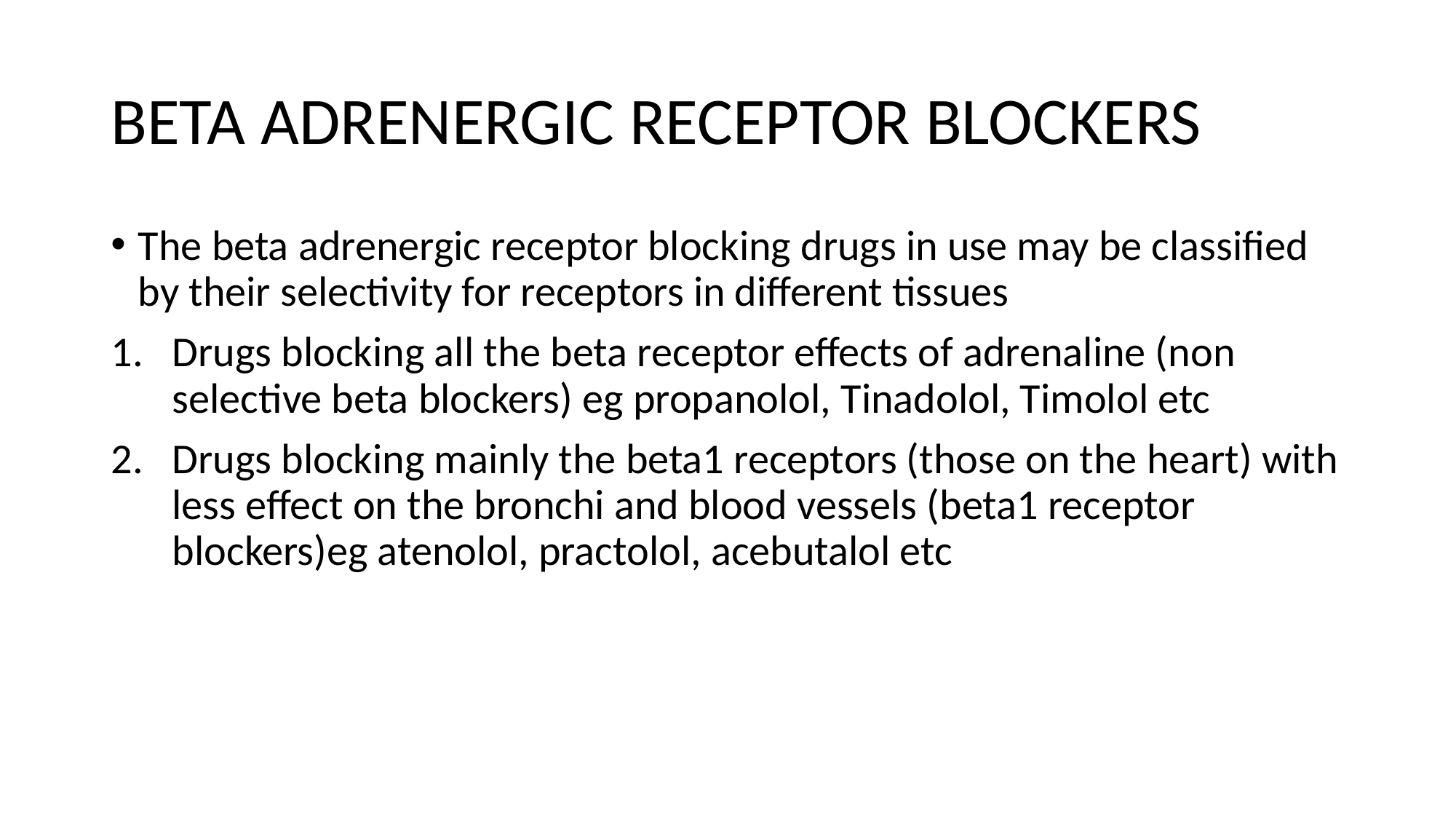

# BETA ADRENERGIC RECEPTOR BLOCKERS
The beta adrenergic receptor blocking drugs in use may be classified by their selectivity for receptors in different tissues
Drugs blocking all the beta receptor effects of adrenaline (non selective beta blockers) eg propanolol, Tinadolol, Timolol etc
Drugs blocking mainly the beta1 receptors (those on the heart) with less effect on the bronchi and blood vessels (beta1 receptor blockers)eg atenolol, practolol, acebutalol etc